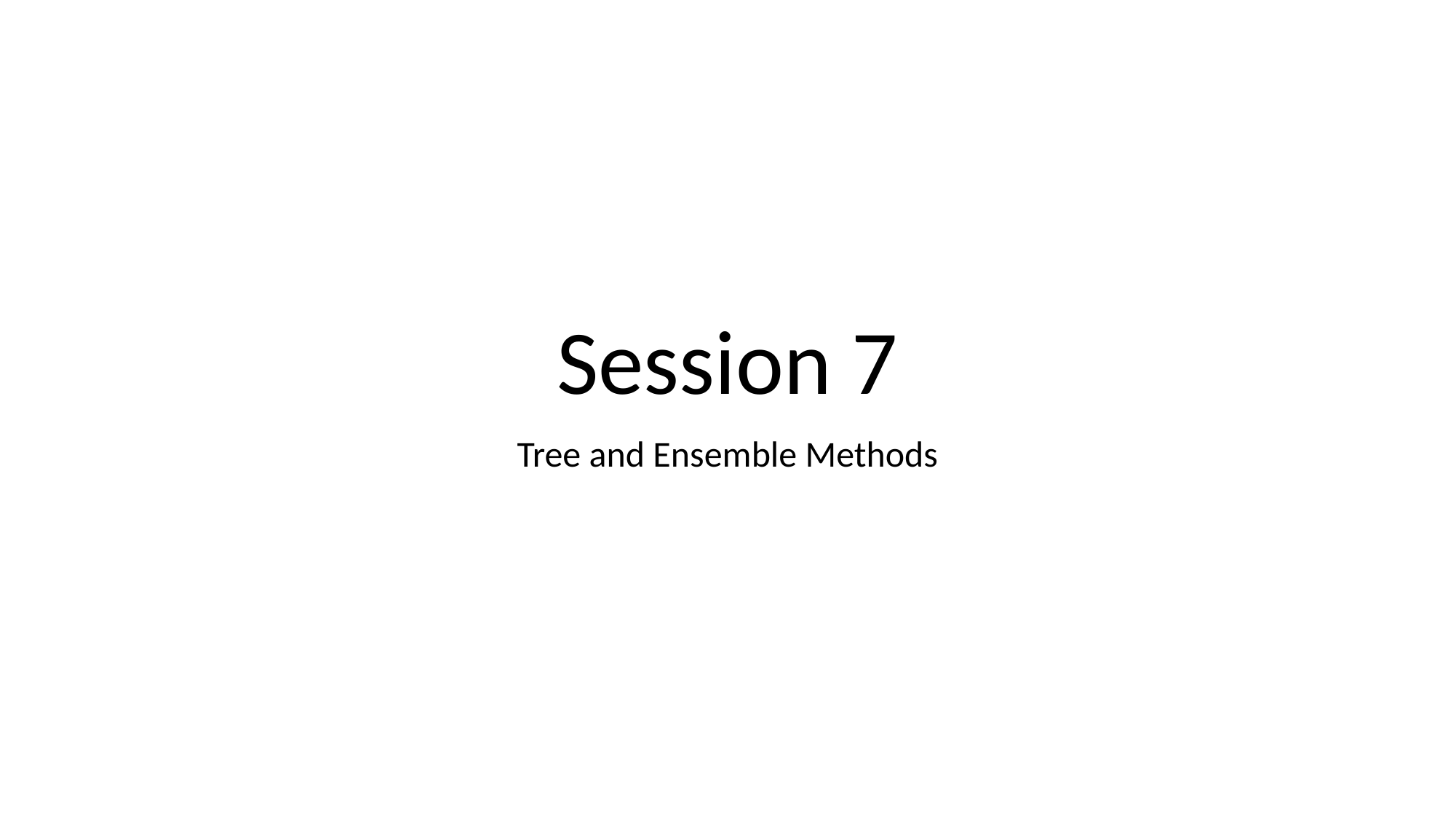

# Session 7
Tree and Ensemble Methods